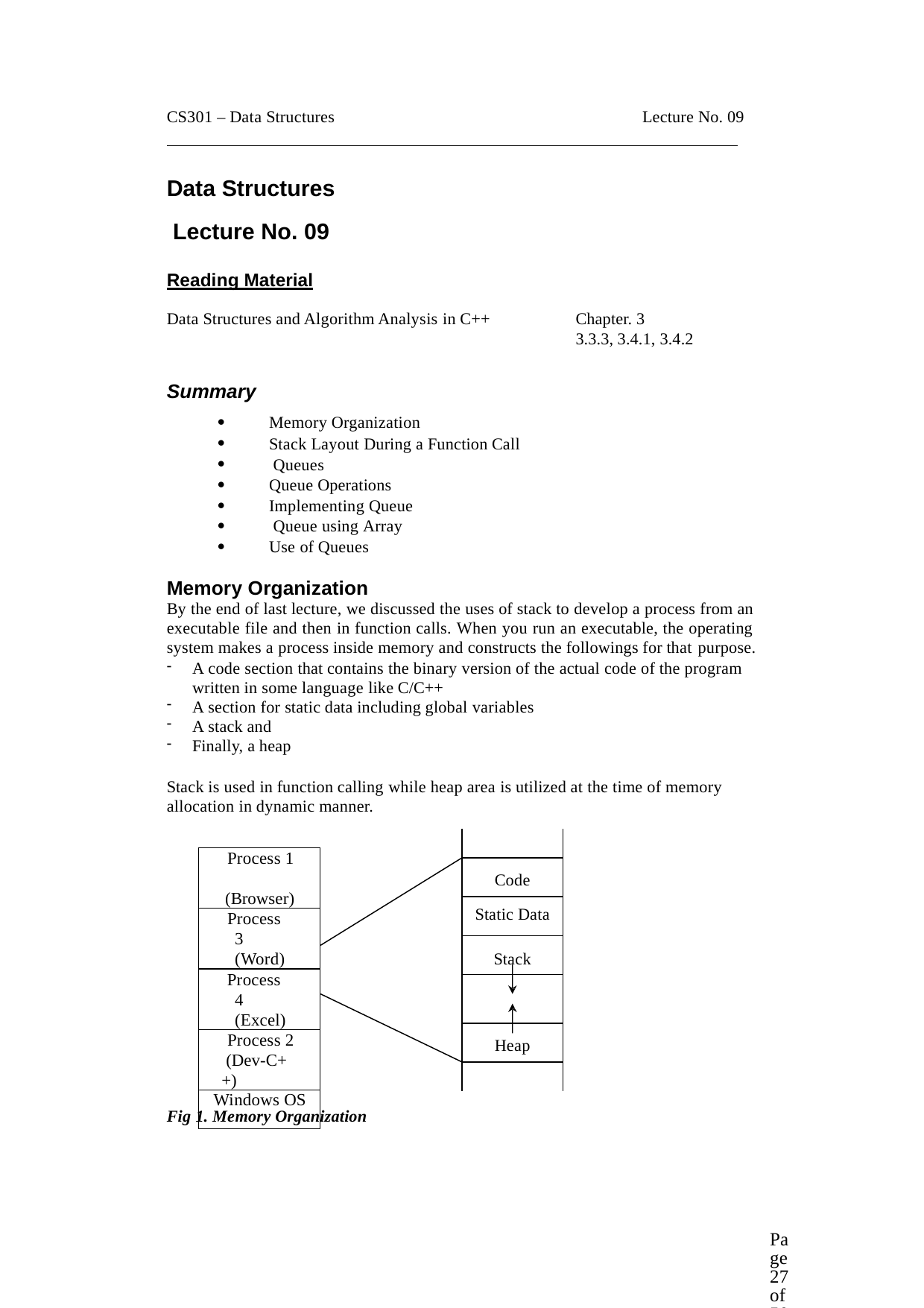

CS301 – Data Structures
Lecture No. 09

Data Structures  Lecture No. 09

Reading Material
Data Structures and Algorithm Analysis in C++
Chapter. 3
3.3.3, 3.4.1, 3.4.2
Summary
•
•
•
•
•
•
•
Memory Organization
Stack Layout During a Function Call  Queues
Queue Operations
Implementing Queue  Queue using Array  Use of Queues
Memory Organization
By the end of last lecture, we discussed the uses of stack to develop a process from an  executable file and then in function calls. When you run an executable, the operating  system makes a process inside memory and constructs the followings for that purpose.
A code section that contains the binary version of the actual code of the program  written in some language like C/C++
A section for static data including global variables
A stack and
Finally, a heap

Stack is used in function calling while heap area is utilized at the time of memory  allocation in dynamic manner.

| Process 1 (Browser) |
| --- |
| Process 3 (Word) |
| Process 4 (Excel) |
| Process 2 (Dev-C++) |
| Windows OS |

Code
Static Data

Stack

Heap

Fig 1. Memory Organization
Page 27 of 505